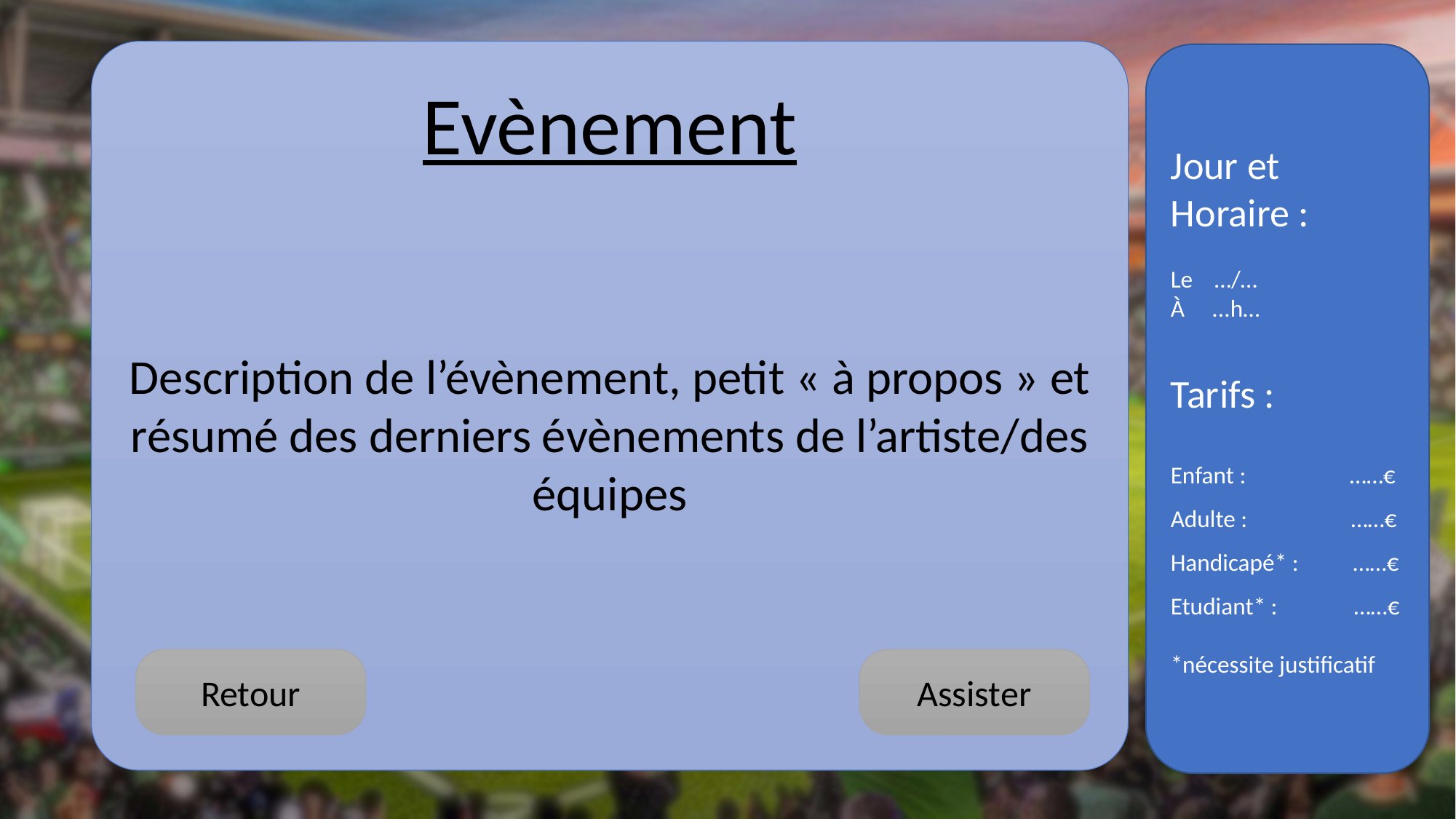

Evènement

Description de l’évènement, petit « à propos » et résumé des derniers évènements de l’artiste/des équipes

Jour et Horaire :

Le    …/…
À     ...h…

Tarifs :

Enfant :                   ……€
Adulte :                   ……€
Handicapé* :          ……€
Etudiant* :              ……€

*nécessite justificatif
Retour
Assister